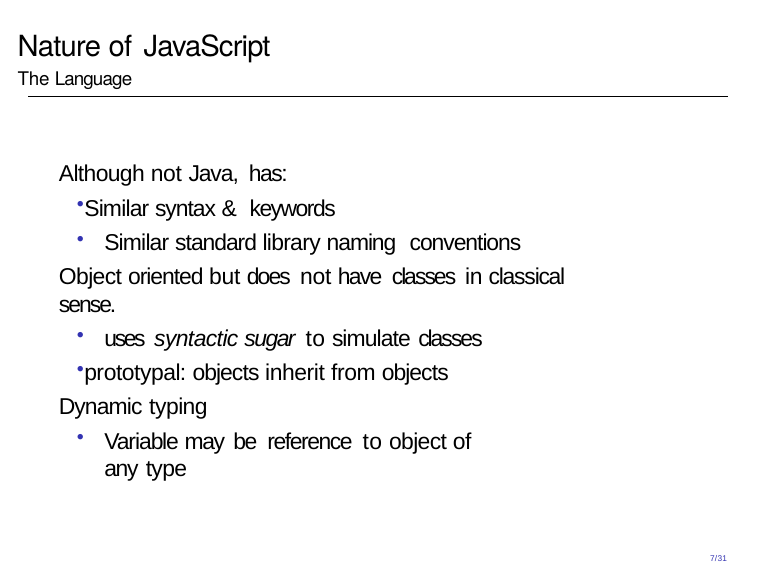

# Nature of JavaScript
The Language
Although not Java, has:
Similar syntax & keywords
Similar standard library naming  conventions
Object oriented but does  not have  classes  in classical  sense.
uses  syntactic sugar  to simulate classes
prototypal: objects inherit from objects  Dynamic typing
Variable may  be  reference  to object of any type
7/31